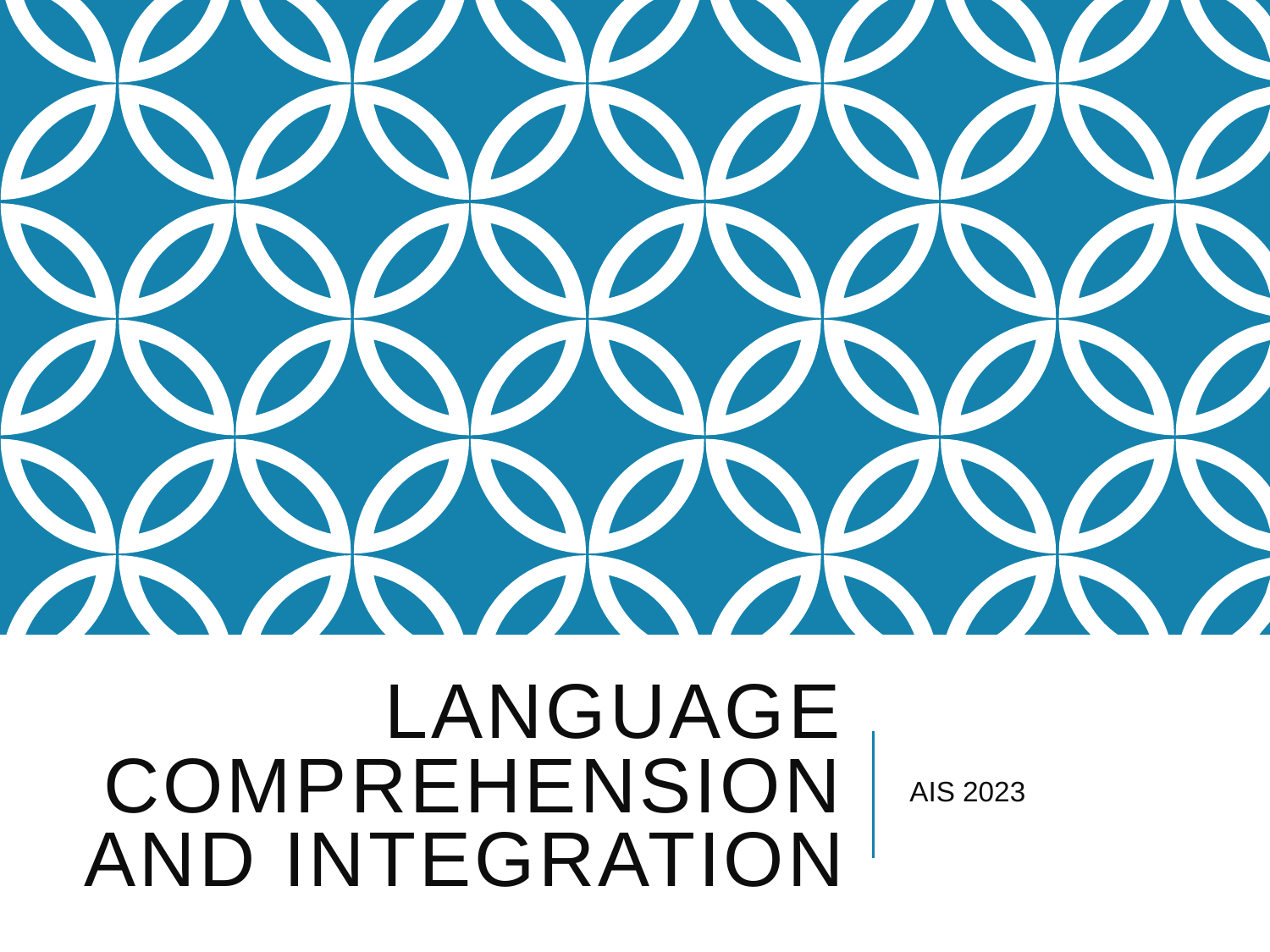

# Language comprehension and integration
AIS 2023